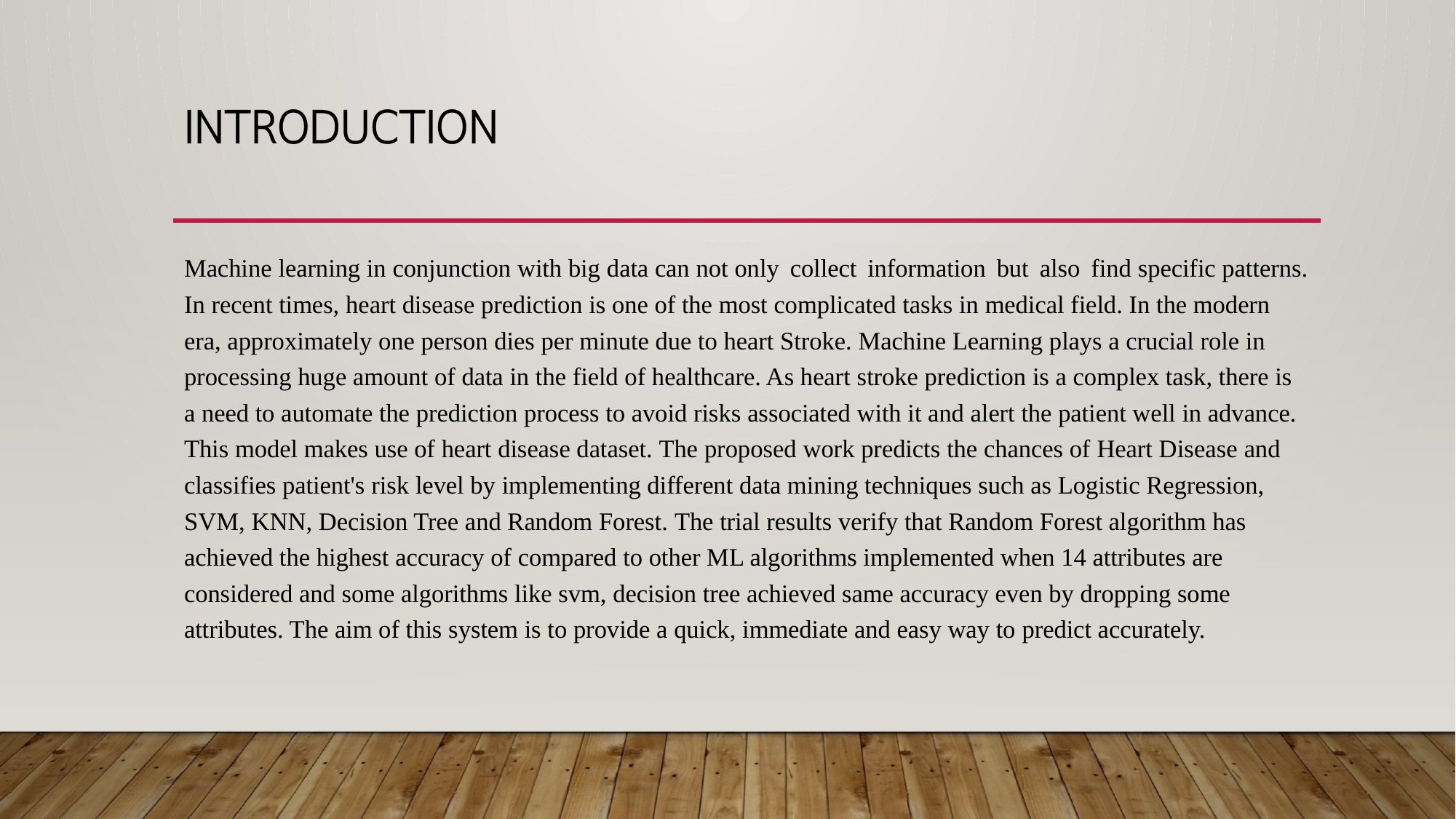

# introduction
Machine learning in conjunction with big data can not only collect information but also find specific patterns. In recent times, heart disease prediction is one of the most complicated tasks in medical field. In the modern era, approximately one person dies per minute due to heart Stroke. Machine Learning plays a crucial role in processing huge amount of data in the field of healthcare. As heart stroke prediction is a complex task, there is a need to automate the prediction process to avoid risks associated with it and alert the patient well in advance. This model makes use of heart disease dataset. The proposed work predicts the chances of Heart Disease and classifies patient's risk level by implementing different data mining techniques such as Logistic Regression, SVM, KNN, Decision Tree and Random Forest. The trial results verify that Random Forest algorithm has achieved the highest accuracy of compared to other ML algorithms implemented when 14 attributes are considered and some algorithms like svm, decision tree achieved same accuracy even by dropping some attributes. The aim of this system is to provide a quick, immediate and easy way to predict accurately.